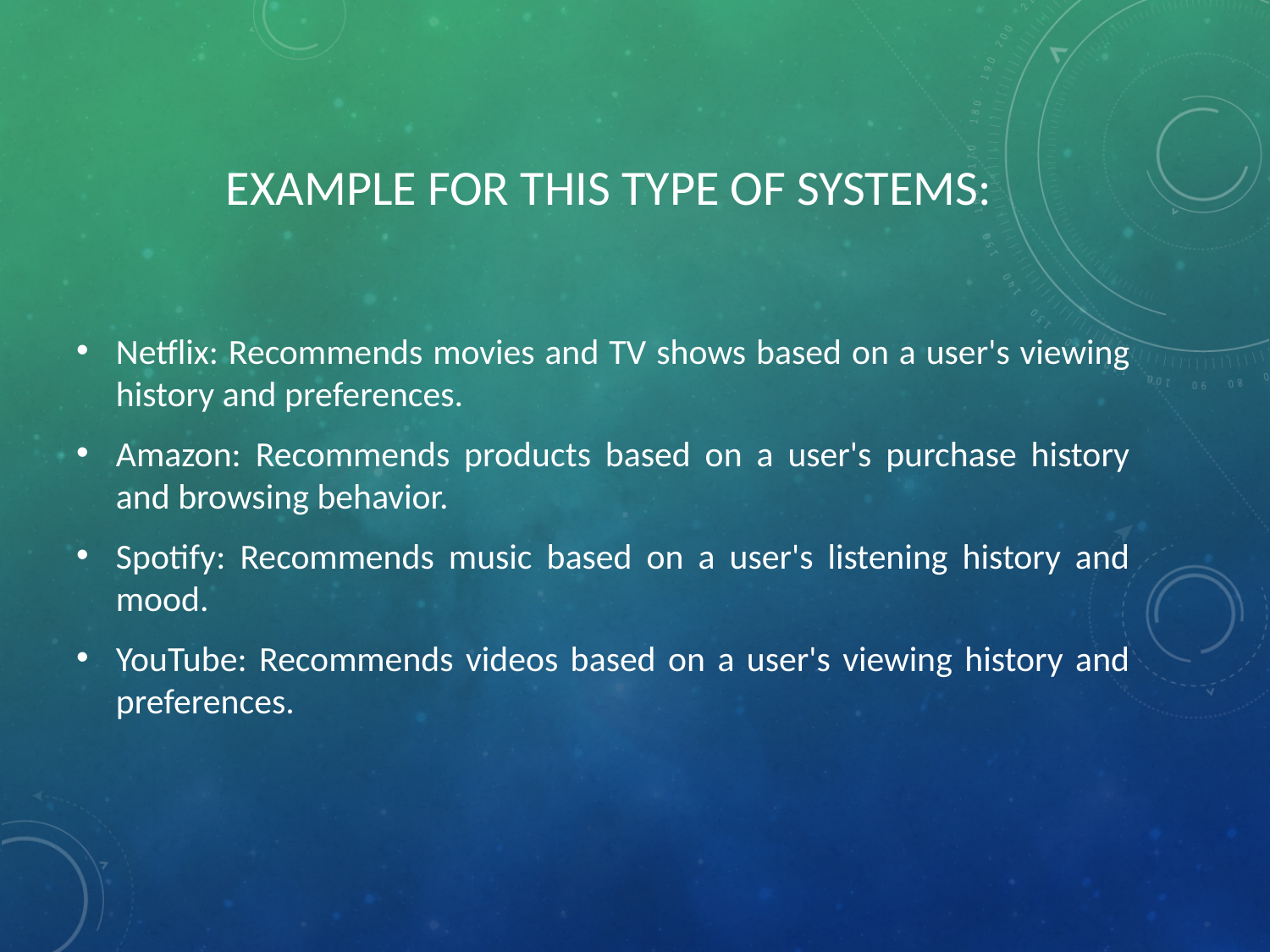

# Example for this type of systems:
Netflix: Recommends movies and TV shows based on a user's viewing history and preferences.
Amazon: Recommends products based on a user's purchase history and browsing behavior.
Spotify: Recommends music based on a user's listening history and mood.
YouTube: Recommends videos based on a user's viewing history and preferences.